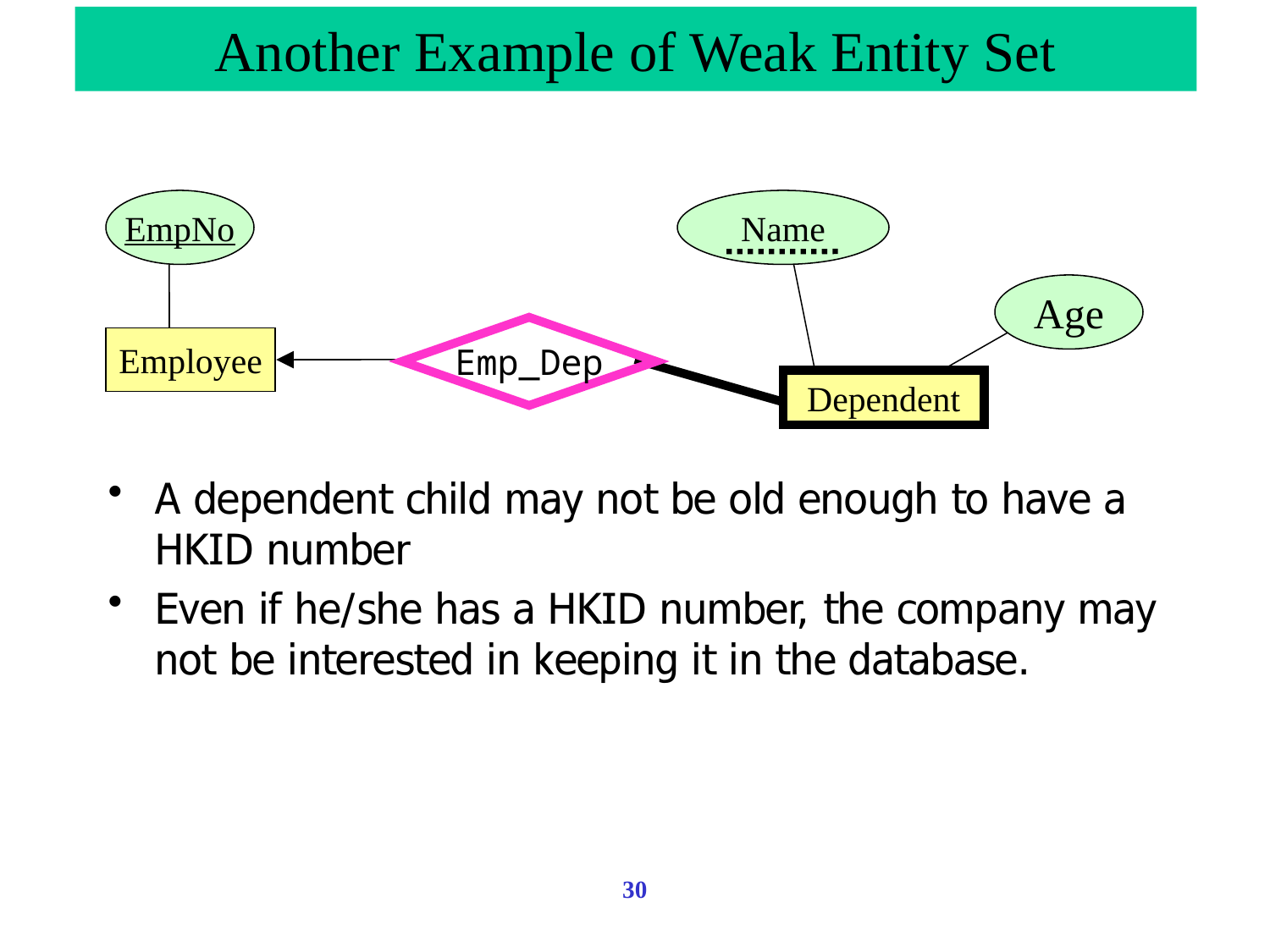

# Another Example of Weak Entity Set
EmpNo
Name

Age
Emp_Dep
Employee

Dependent
A dependent child may not be old enough to have a HKID number
Even if he/she has a HKID number, the company may not be interested in keeping it in the database.
30